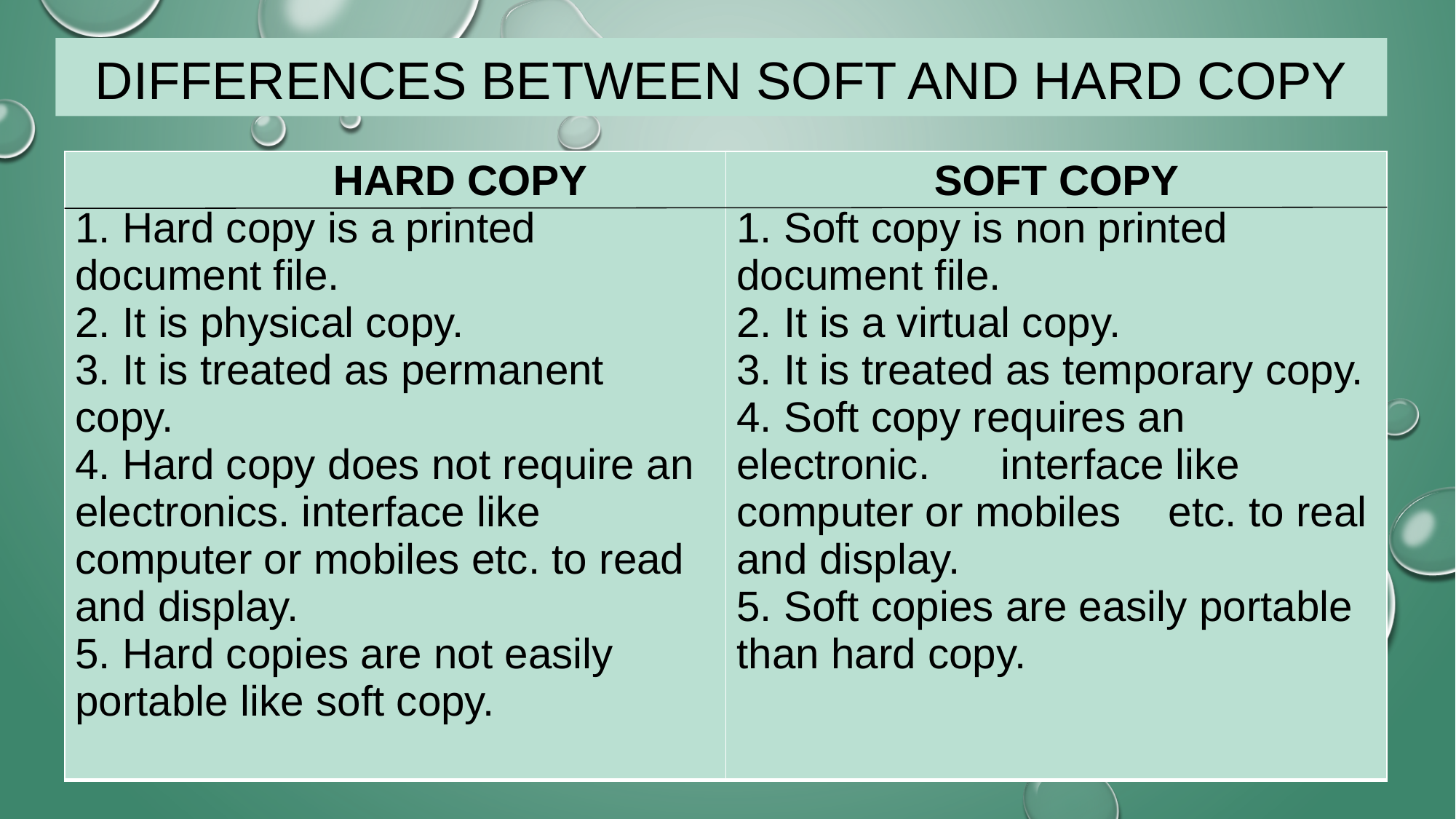

# Differences between soft and hard copy
| HARD COPY 1. Hard copy is a printed document file. 2. It is physical copy. 3. It is treated as permanent copy. 4. Hard copy does not require an electronics. interface like computer or mobiles etc. to read and display. 5. Hard copies are not easily portable like soft copy. | SOFT COPY 1. Soft copy is non printed document file. 2. It is a virtual copy. 3. It is treated as temporary copy. 4. Soft copy requires an electronic. interface like computer or mobiles etc. to real and display. 5. Soft copies are easily portable than hard copy. |
| --- | --- |